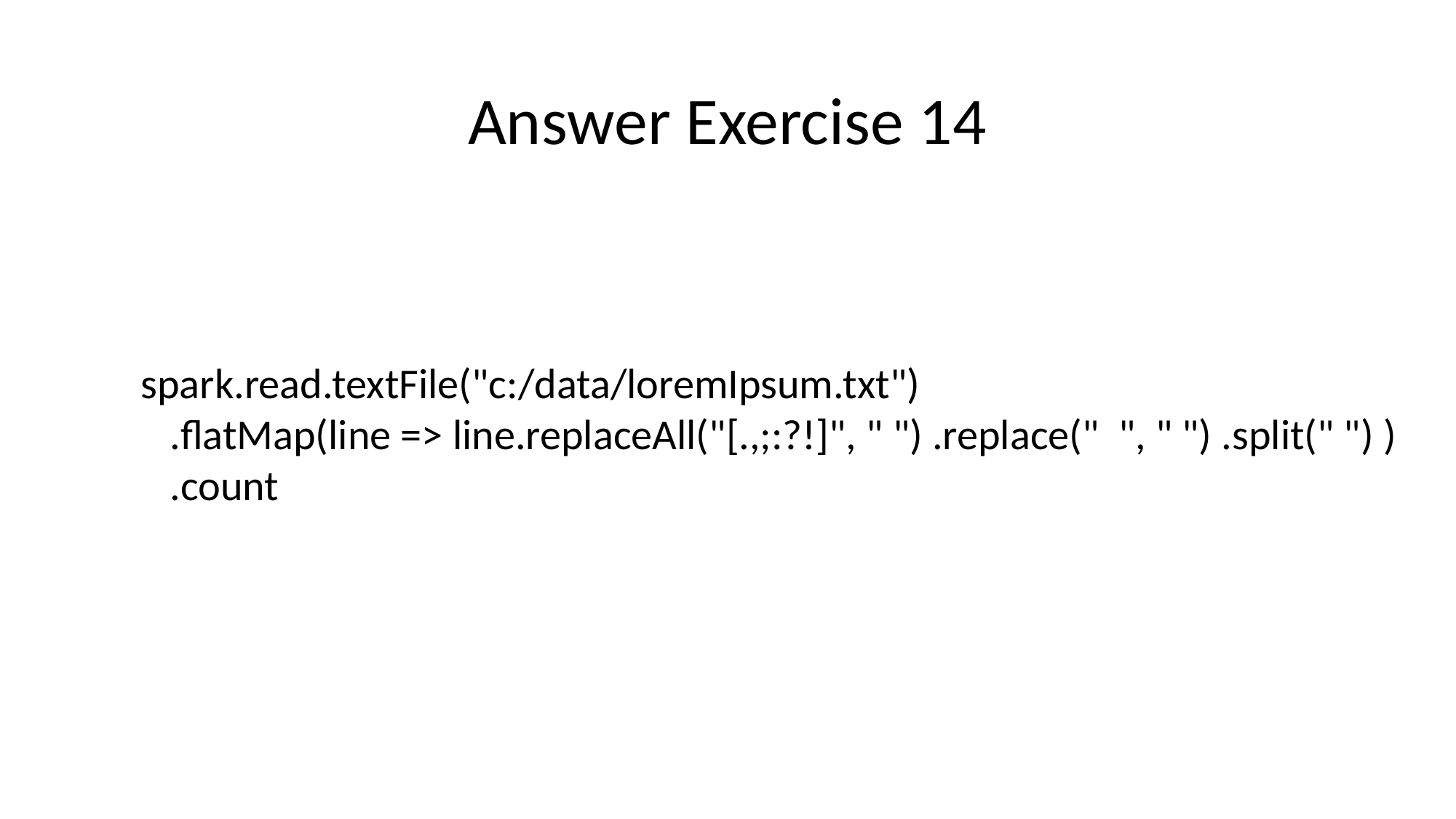

# Answer Exercise 14
spark.read.textFile("c:/data/loremIpsum.txt")
   .flatMap(line => line.replaceAll("[.,;:?!]", " ") .replace("  ", " ") .split(" ") )
   .count